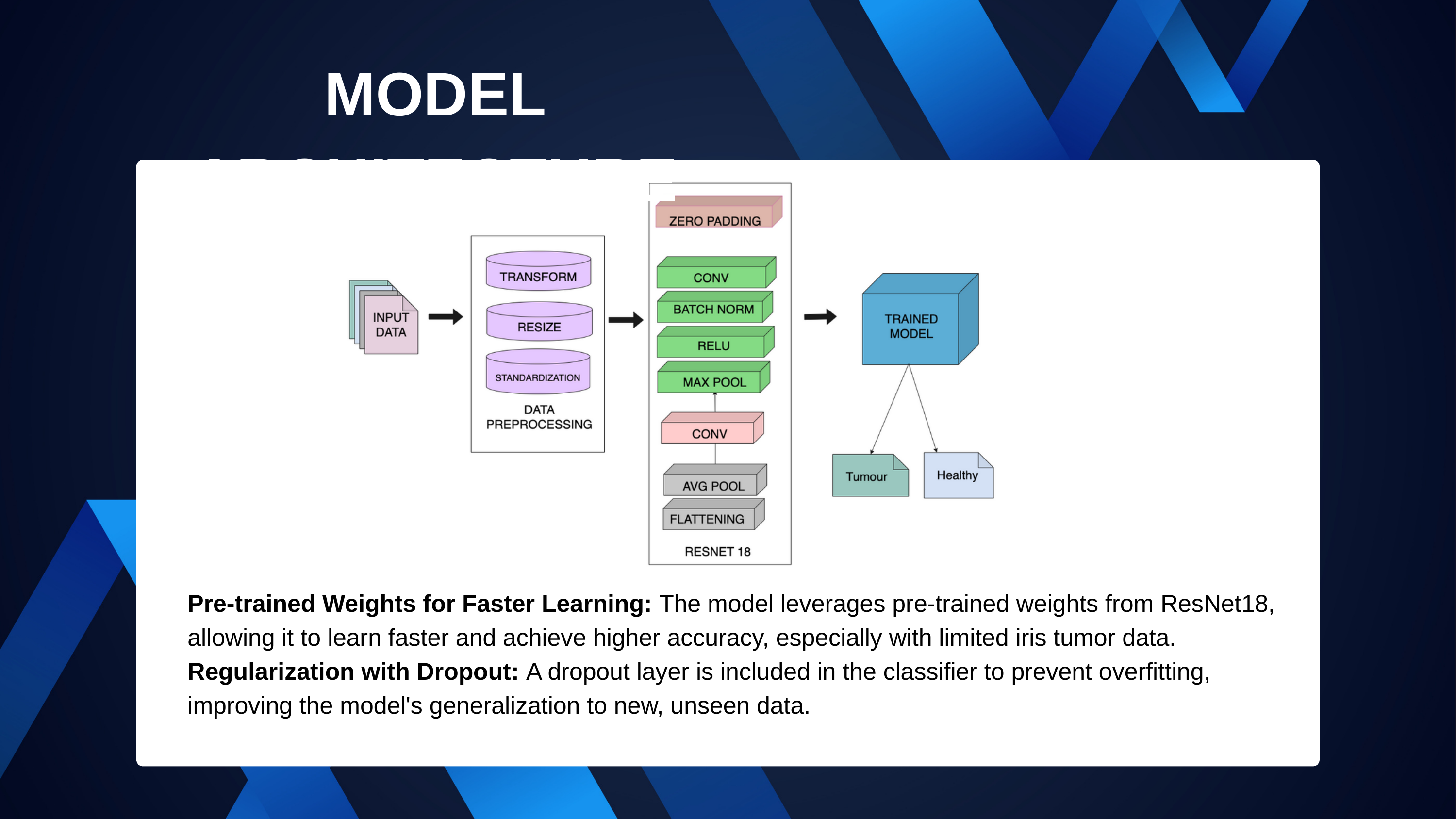

MODEL  ARCHITECTURE

Pre-trained Weights for Faster Learning: The model leverages pre-trained weights from ResNet18, allowing it to learn faster and achieve higher accuracy, especially with limited iris tumor data.
Regularization with Dropout: A dropout layer is included in the classifier to prevent overfitting, improving the model's generalization to new, unseen data.